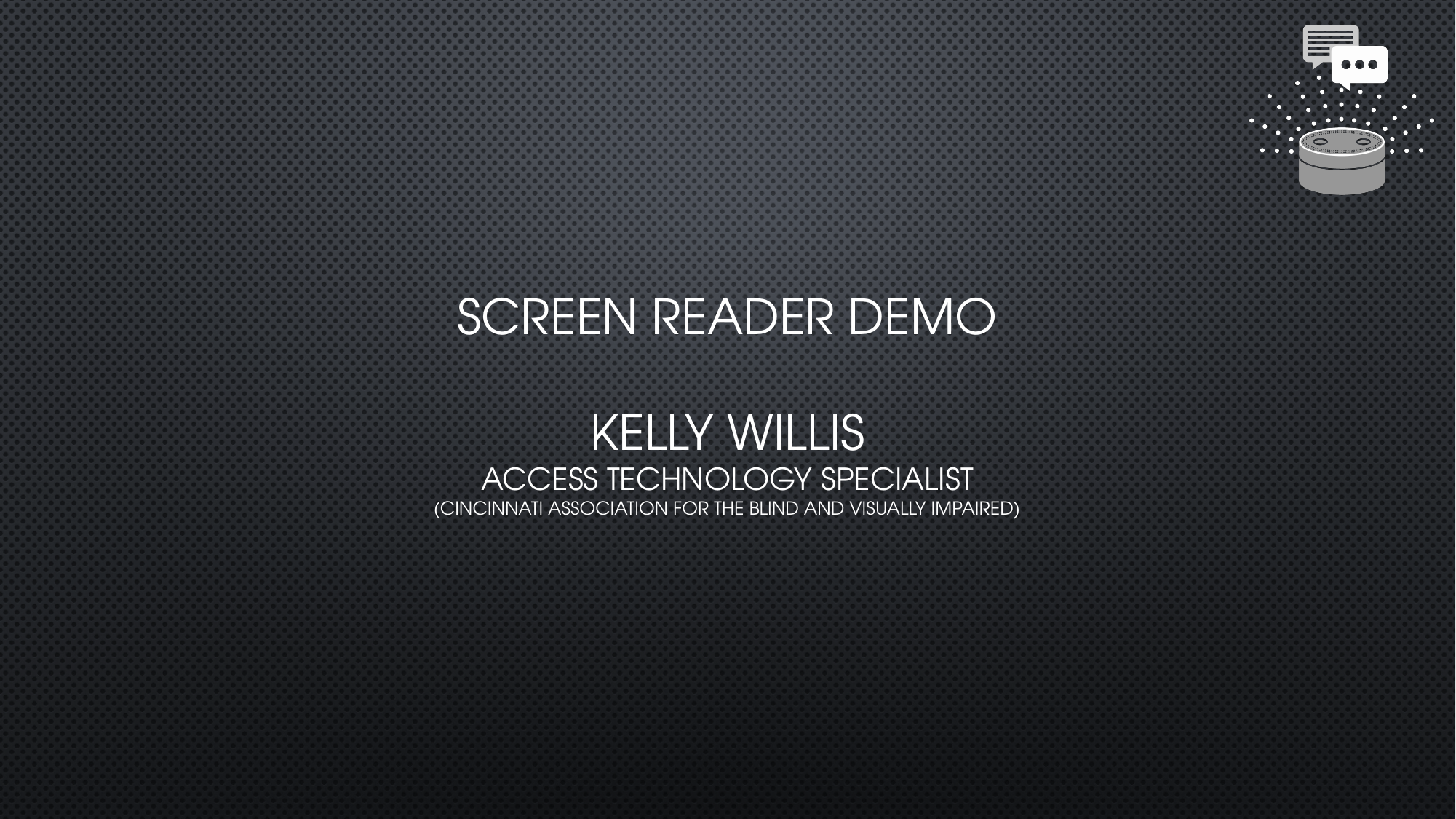

# Screen reader demo Kelly willis access technology specialist (Cincinnati Association for the Blind and Visually Impaired)